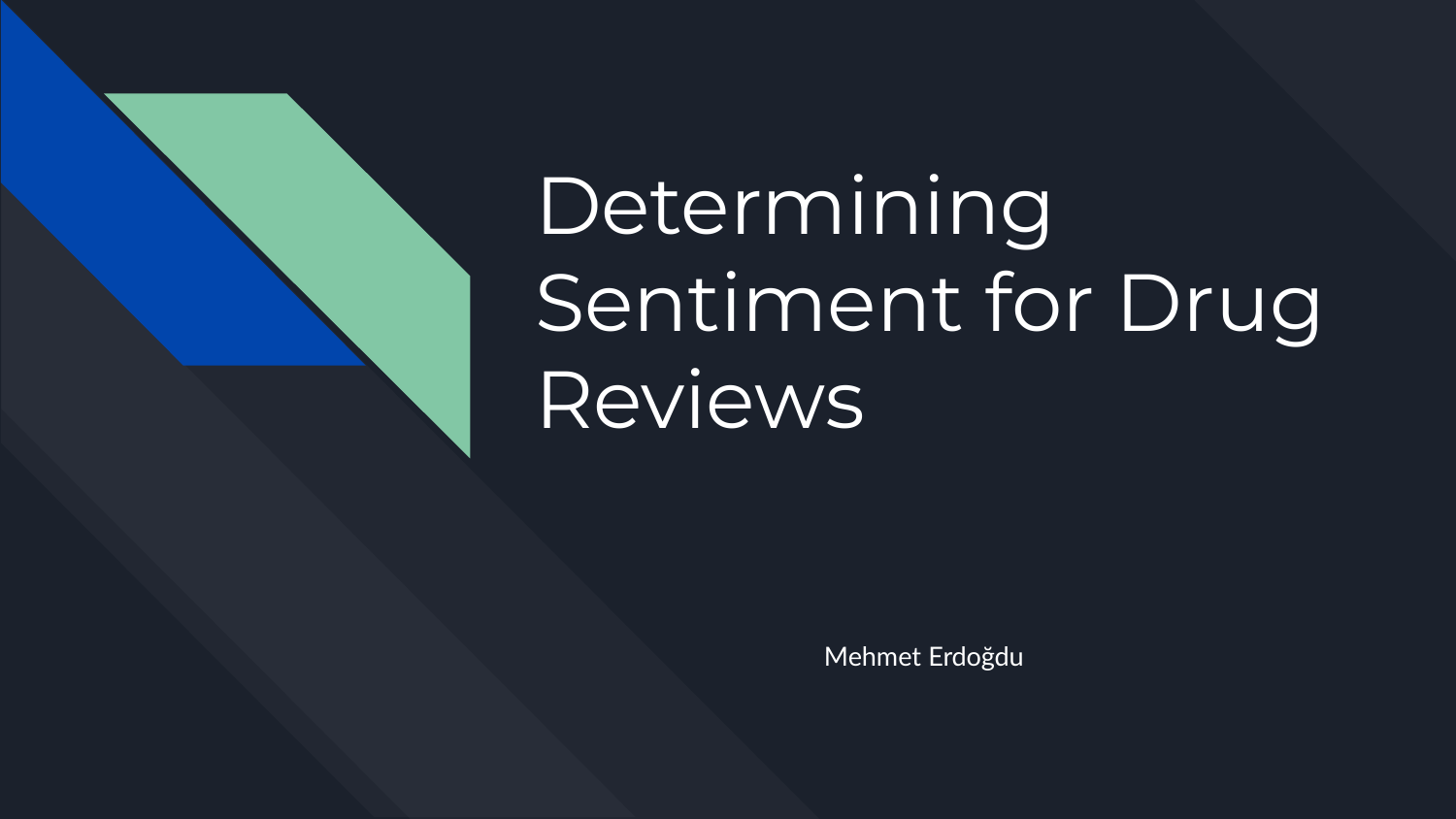

# Determining Sentiment for Drug Reviews
Mehmet Erdoğdu